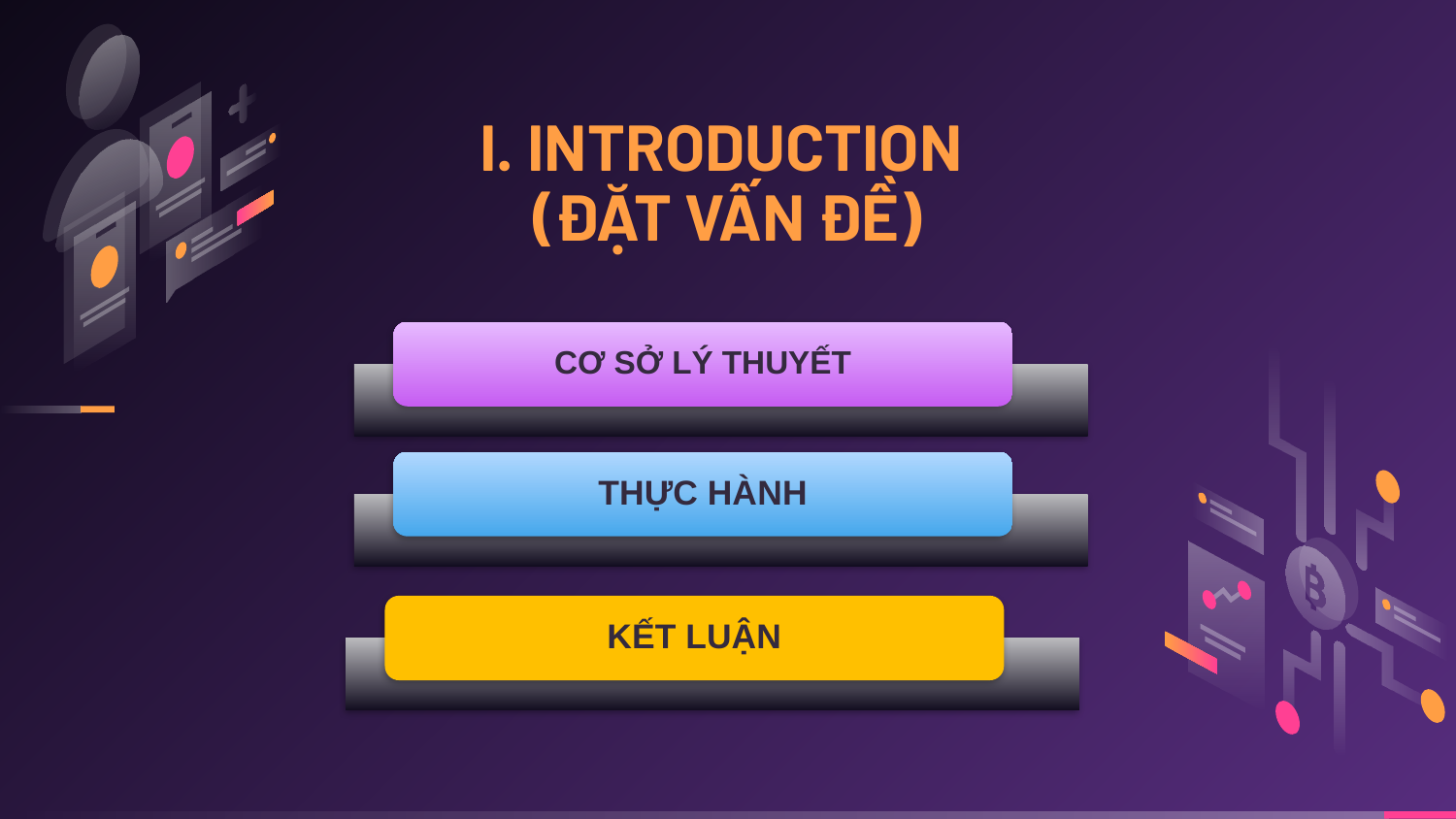

# I. INTRODUCTION (ĐẶT VẤN ĐỀ)
CƠ SỞ LÝ THUYẾT

THỰC HÀNH

KẾT LUẬN